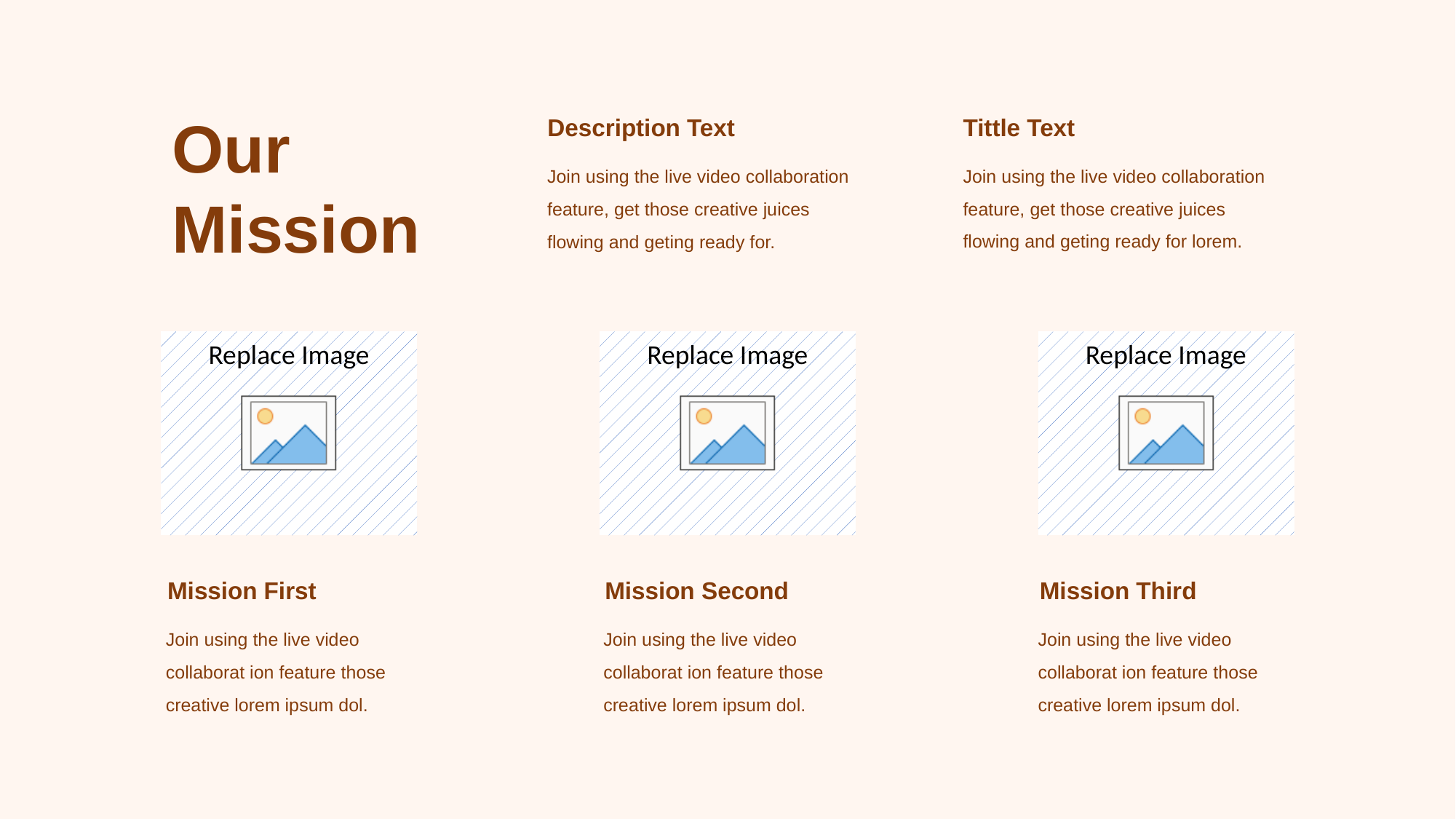

Our Mission
Description Text
Tittle Text
Join using the live video collaboration feature, get those creative juices flowing and geting ready for lorem.
Join using the live video collaboration feature, get those creative juices flowing and geting ready for.

Mission First
Mission Third
Mission Second

Join using the live video collaborat ion feature those creative lorem ipsum dol.
Join using the live video collaborat ion feature those creative lorem ipsum dol.
Join using the live video collaborat ion feature those creative lorem ipsum dol.